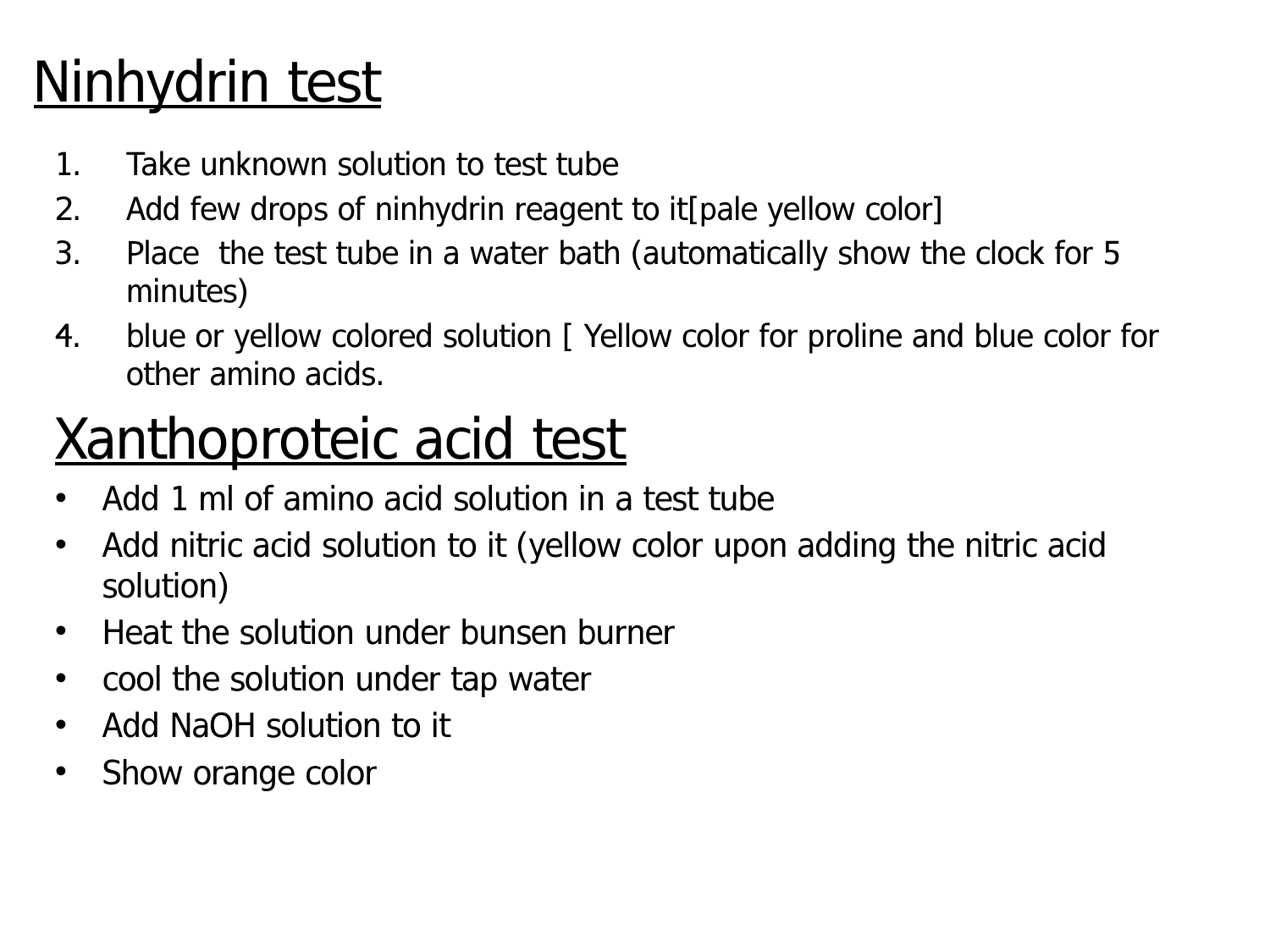

# Ninhydrin test
Take unknown solution to test tube
Add few drops of ninhydrin reagent to it[pale yellow color]
Place  the test tube in a water bath (automatically show the clock for 5 minutes)
blue or yellow colored solution [ Yellow color for proline and blue color for other amino acids.
Xanthoproteic acid test
Add 1 ml of amino acid solution in a test tube
Add nitric acid solution to it (yellow color upon adding the nitric acid solution)
Heat the solution under bunsen burner
cool the solution under tap water
Add NaOH solution to it
Show orange color